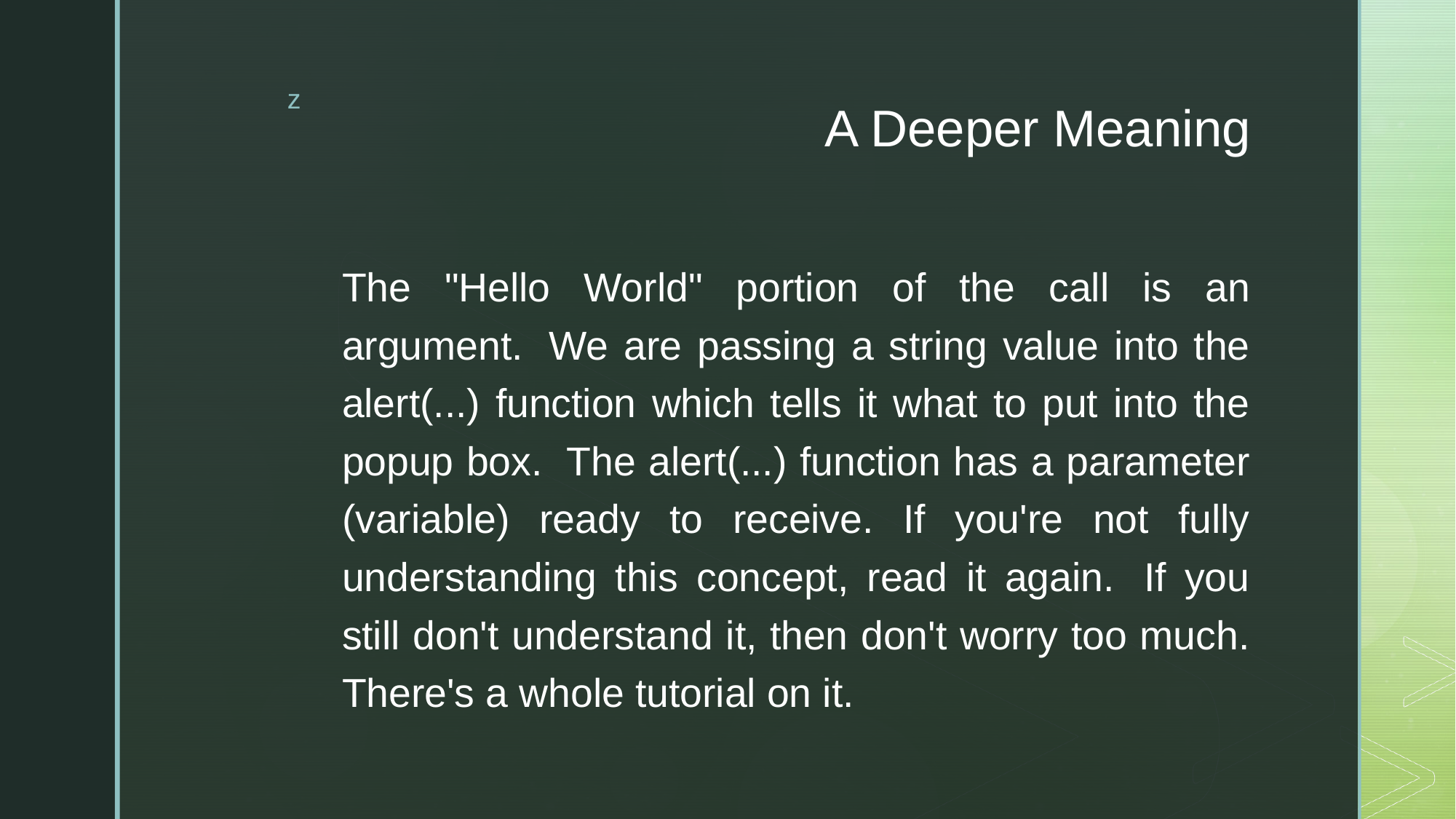

# A Deeper Meaning
The "Hello World" portion of the call is an argument.  We are passing a string value into the alert(...) function which tells it what to put into the popup box.  The alert(...) function has a parameter (variable) ready to receive. If you're not fully understanding this concept, read it again.  If you still don't understand it, then don't worry too much. There's a whole tutorial on it.